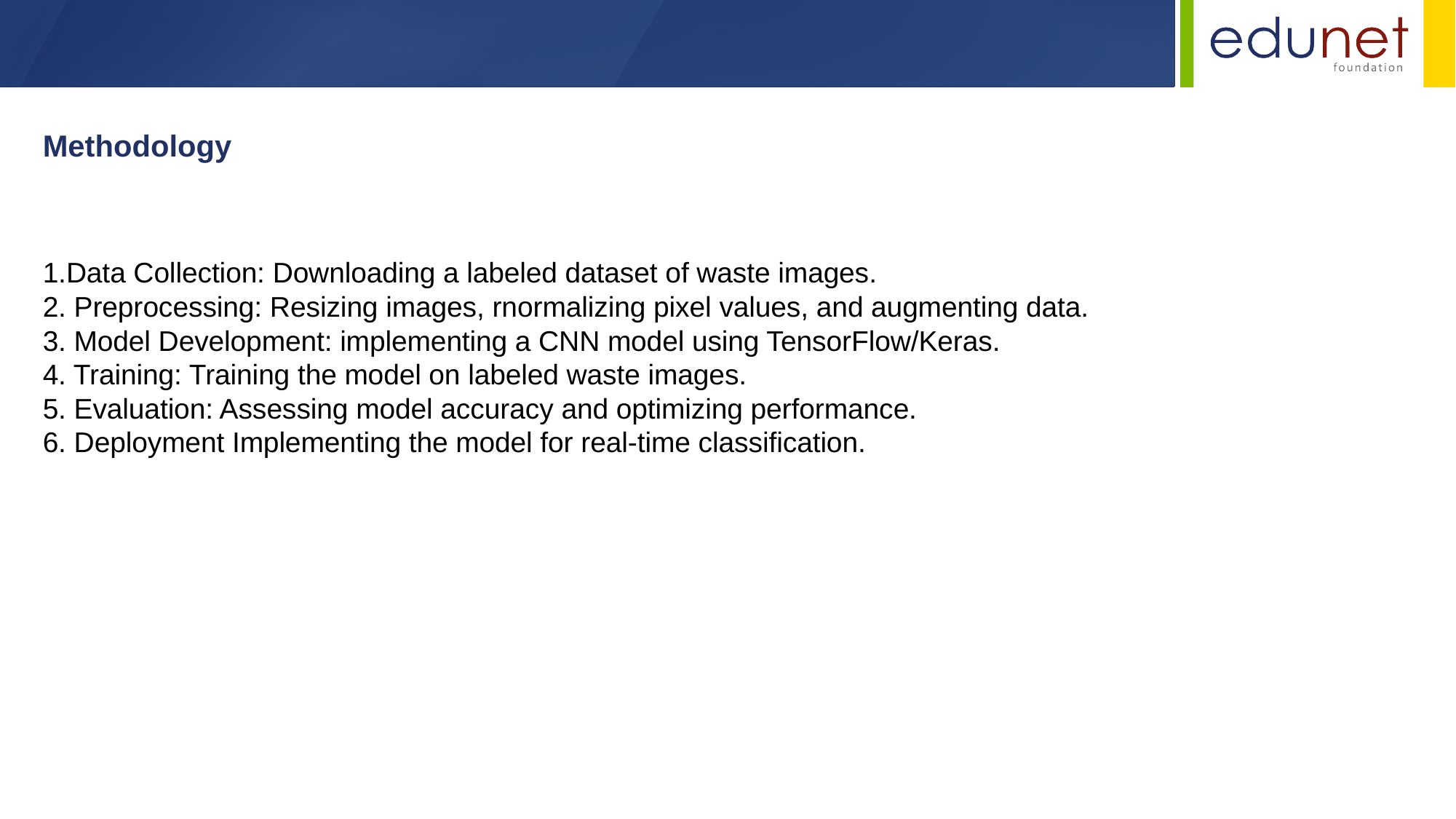

Methodology
1.Data Collection: Downloading a labeled dataset of waste images.
2. Preprocessing: Resizing images, rnormalizing pixel values, and augmenting data.
3. Model Development: implementing a CNN model using TensorFlow/Keras.
4. Training: Training the model on labeled waste images.
5. Evaluation: Assessing model accuracy and optimizing performance.
6. Deployment Implementing the model for real-time classification.